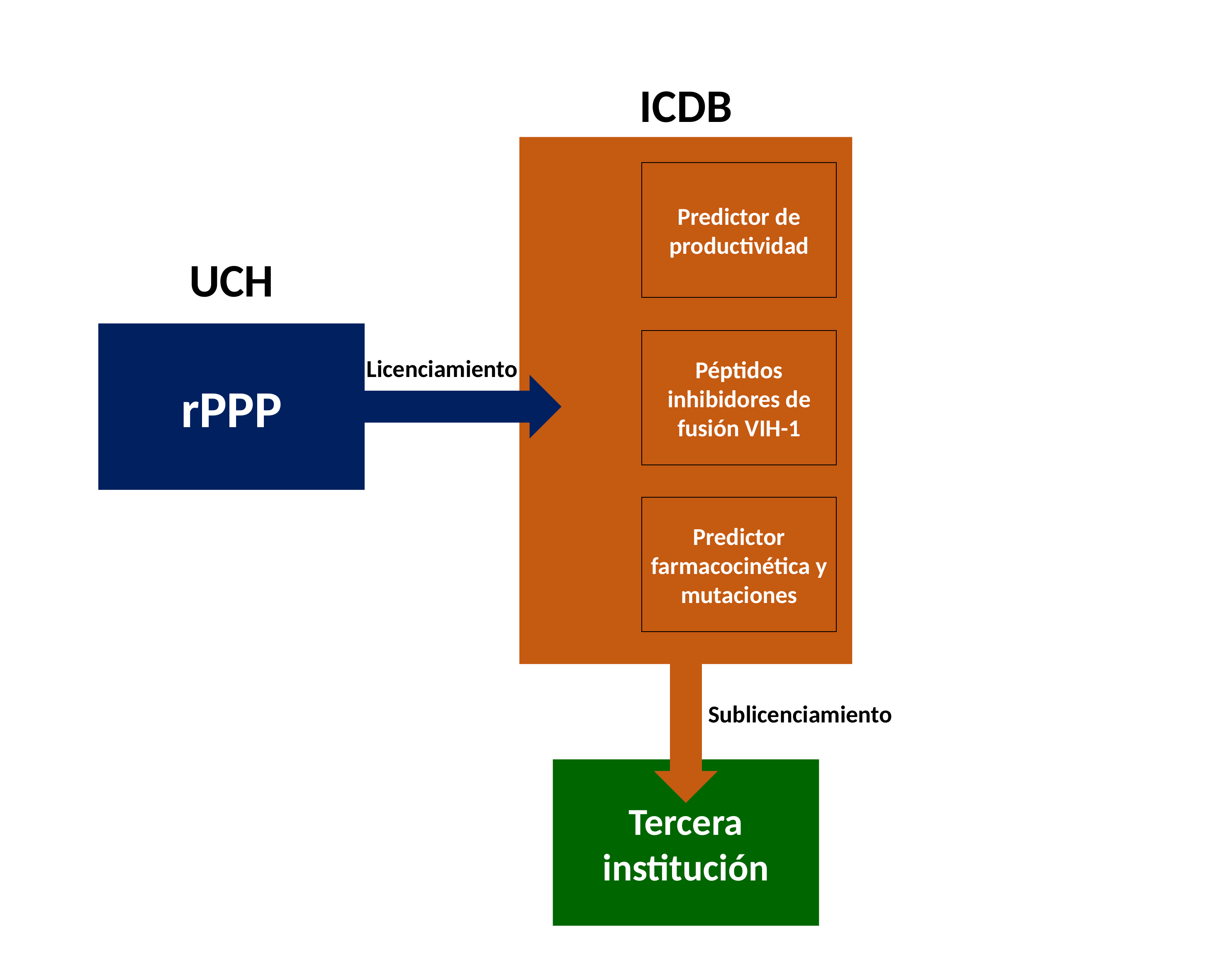

ICDB

Predictor de productividad
UCH
rPPP
Péptidos inhibidores de fusión VIH-1
Licenciamiento

Predictor farmacocinética y mutaciones
Sublicenciamiento

Tercera institución